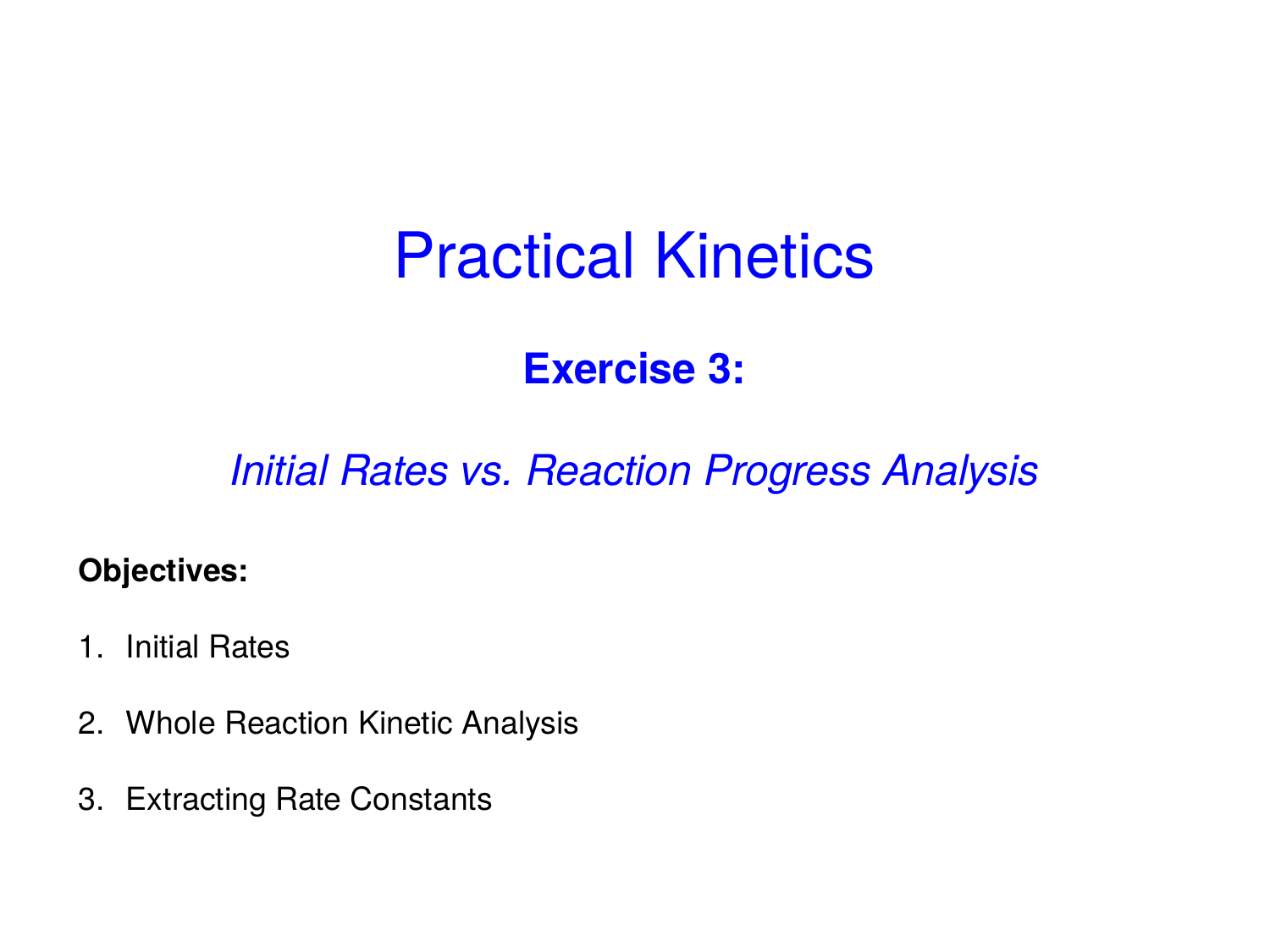

Practical Kinetics

Exercise 3:

Initial Rates vs. Reaction Progress Analysis
Objectives:

Initial Rates

Whole Reaction Kinetic Analysis

Extracting Rate Constants